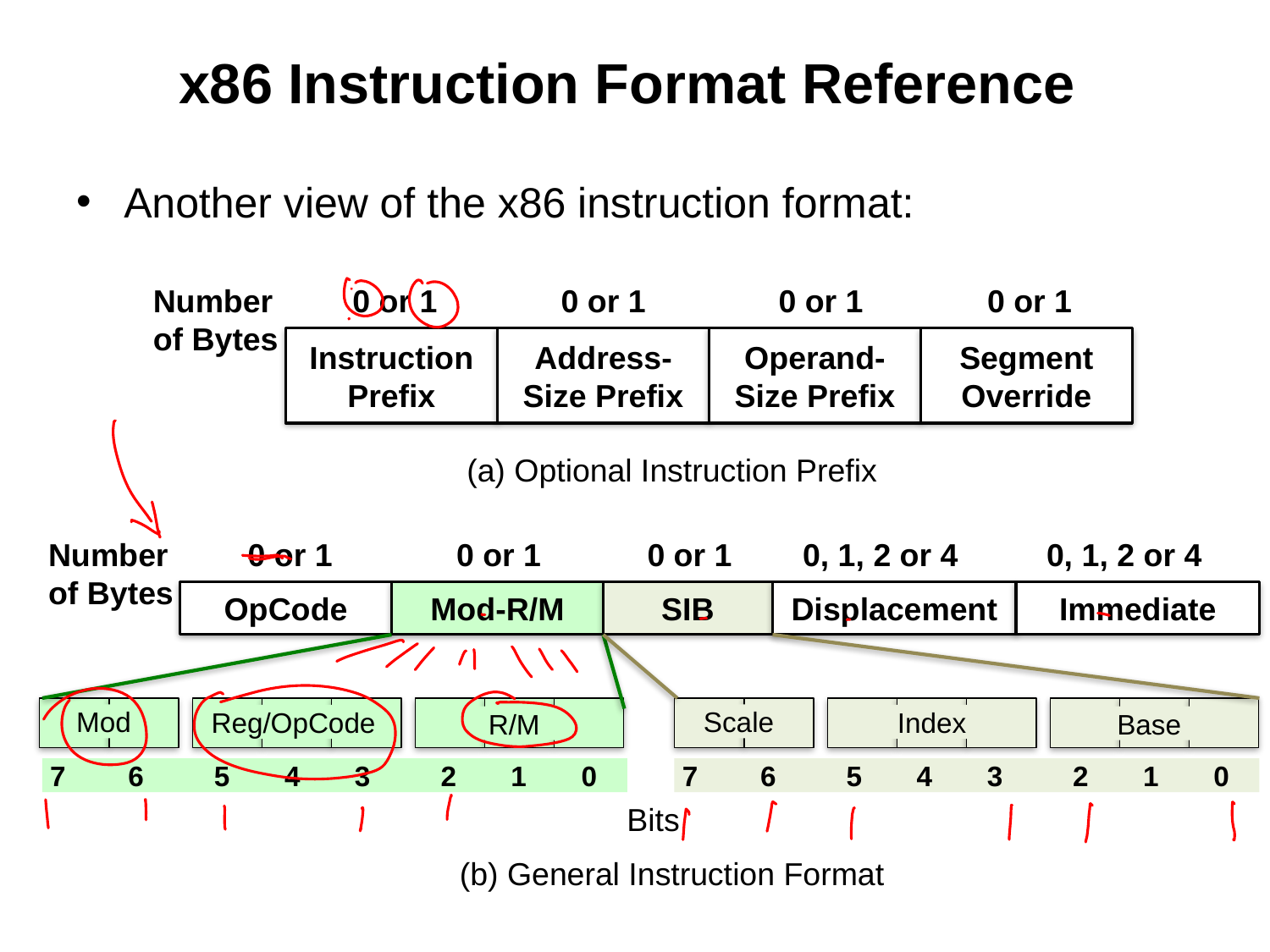

# x86 Instruction Format Reference
Another view of the x86 instruction format:
Number         0 or 1              0 or 1               0 or 1              0 or 1
of Bytes
Instruction Prefix
Address-Size Prefix
Operand-Size Prefix
Segment Override
(a) Optional Instruction Prefix
Number         0 or 1              0 or 1            0 or 1        0, 1, 2 or 4          0, 1, 2 or 4
of Bytes
OpCode
Mod-R/M
SIB
Displacement
Immediate

Mod
Reg/OpCode
R/M
 7        6         5       4       3         2       1       0

Scale
Index
Base
 7        6         5       4       3         2       1       0
Bits
(b) General Instruction Format